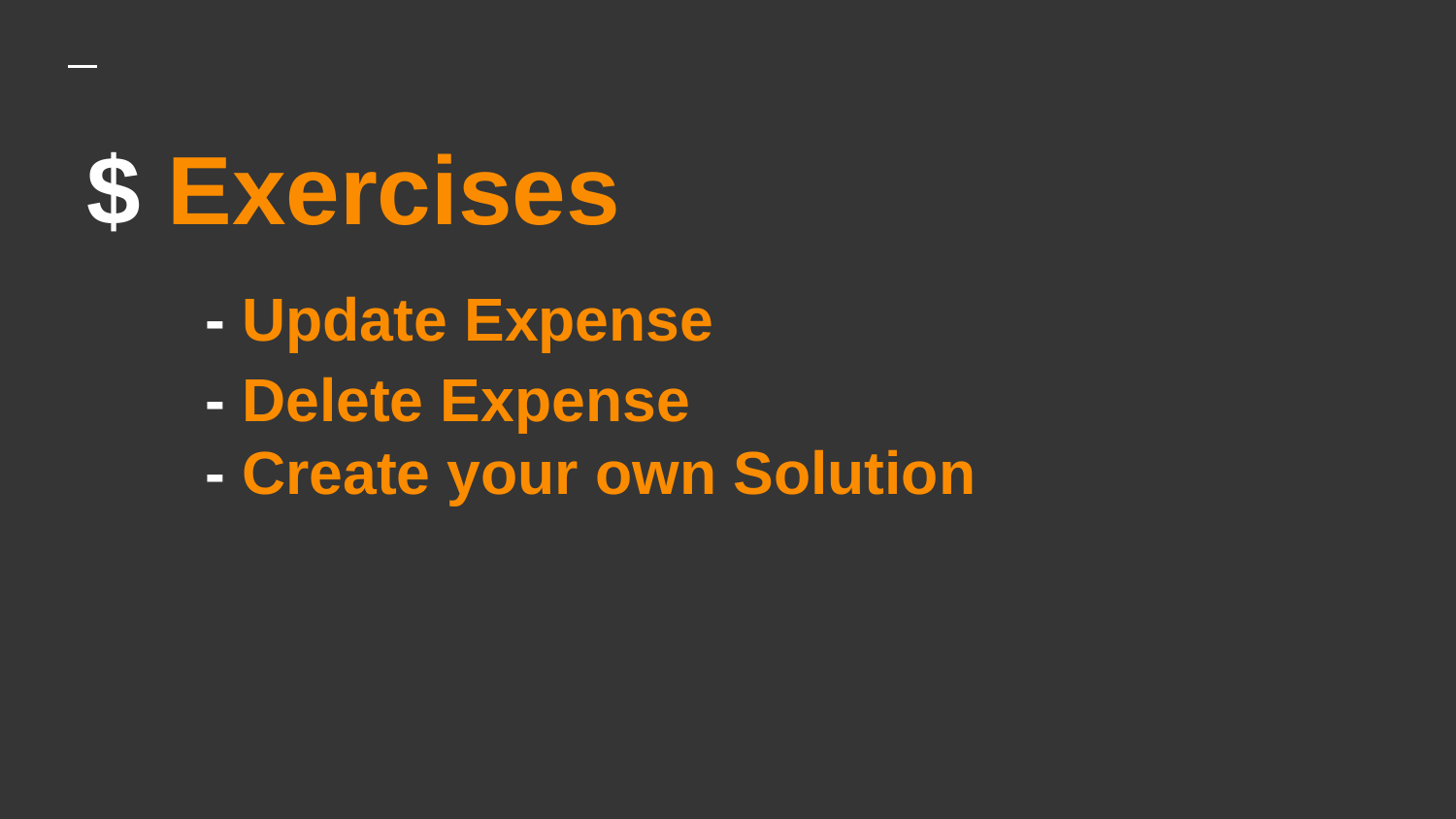

# $ Exercises - Update Expense - Delete Expense - Create your own Solution